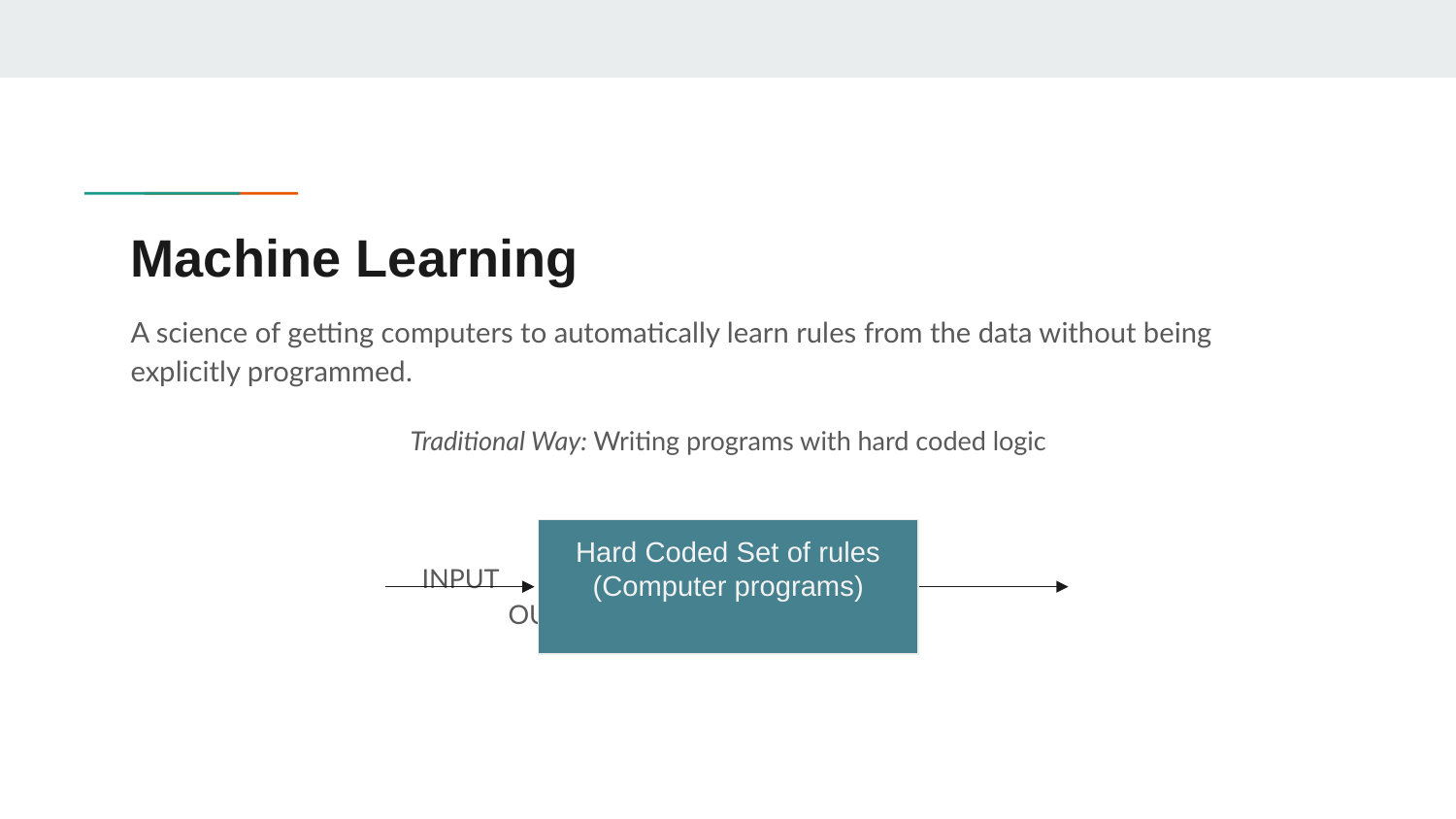

# Machine Learning
A science of getting computers to automatically learn rules from the data without being explicitly programmed.
Traditional Way: Writing programs with hard coded logic

INPUT						  OUTPUT
Hard Coded Set of rules
(Computer programs)